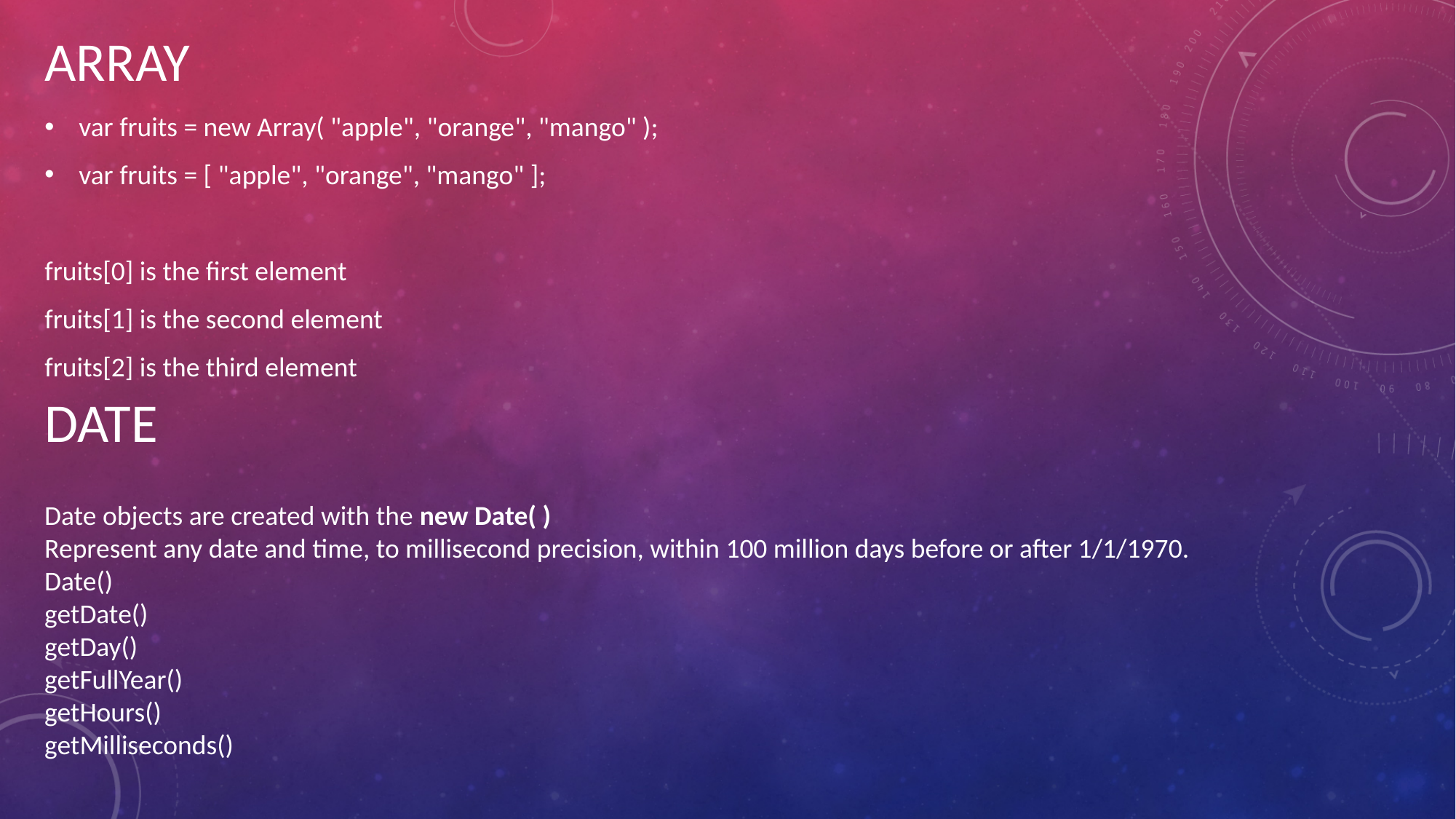

# ARRAY
var fruits = new Array( "apple", "orange", "mango" );
var fruits = [ "apple", "orange", "mango" ];

fruits[0] is the first element
fruits[1] is the second element
fruits[2] is the third element

DATE
Date objects are created with the new Date( )
Represent any date and time, to millisecond precision, within 100 million days before or after 1/1/1970.
Date()
getDate()
getDay()
getFullYear()
getHours()
getMilliseconds()